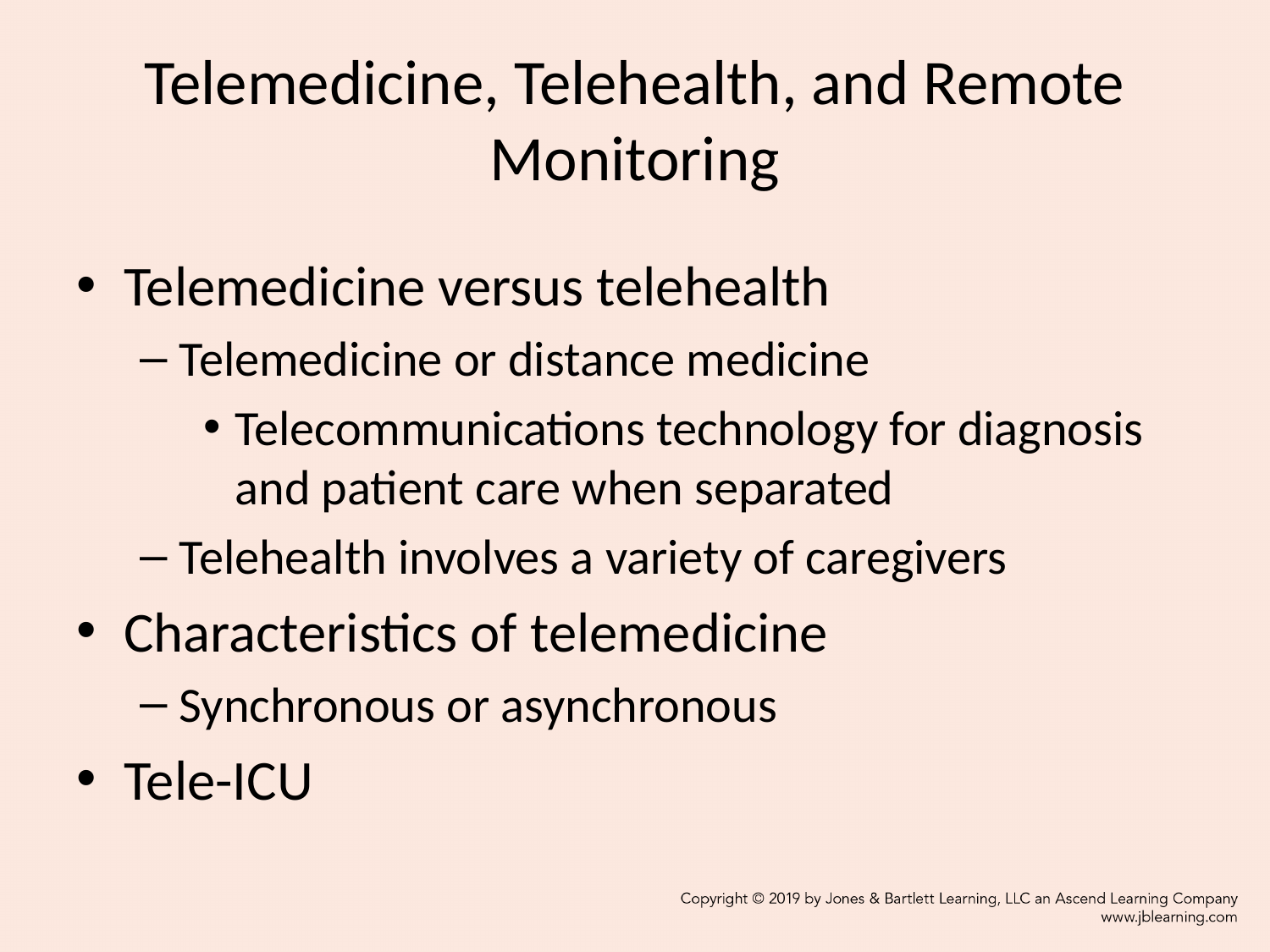

# Telemedicine, Telehealth, and Remote Monitoring
Telemedicine versus telehealth
Telemedicine or distance medicine
Telecommunications technology for diagnosis and patient care when separated
Telehealth involves a variety of caregivers
Characteristics of telemedicine
Synchronous or asynchronous
Tele-ICU